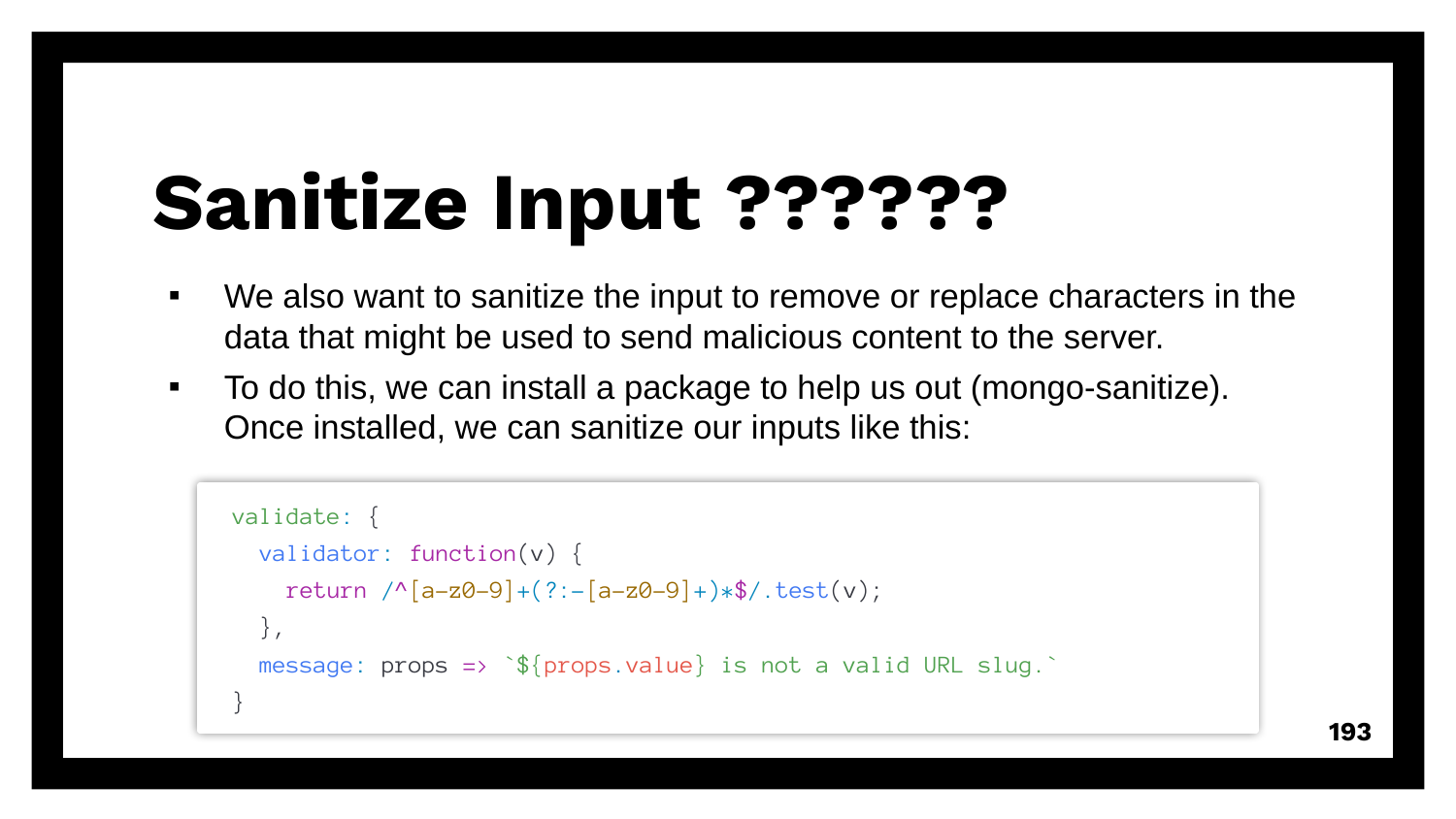

# Sanitize Input ??????
We also want to sanitize the input to remove or replace characters in the data that might be used to send malicious content to the server.
To do this, we can install a package to help us out (mongo-sanitize). Once installed, we can sanitize our inputs like this:
validate: {
  validator: function(v) {
    return /^[a-z0-9]+(?:-[a-z0-9]+)*$/.test(v);
  },
  message: props => `${props.value} is not a valid URL slug.`
}
193